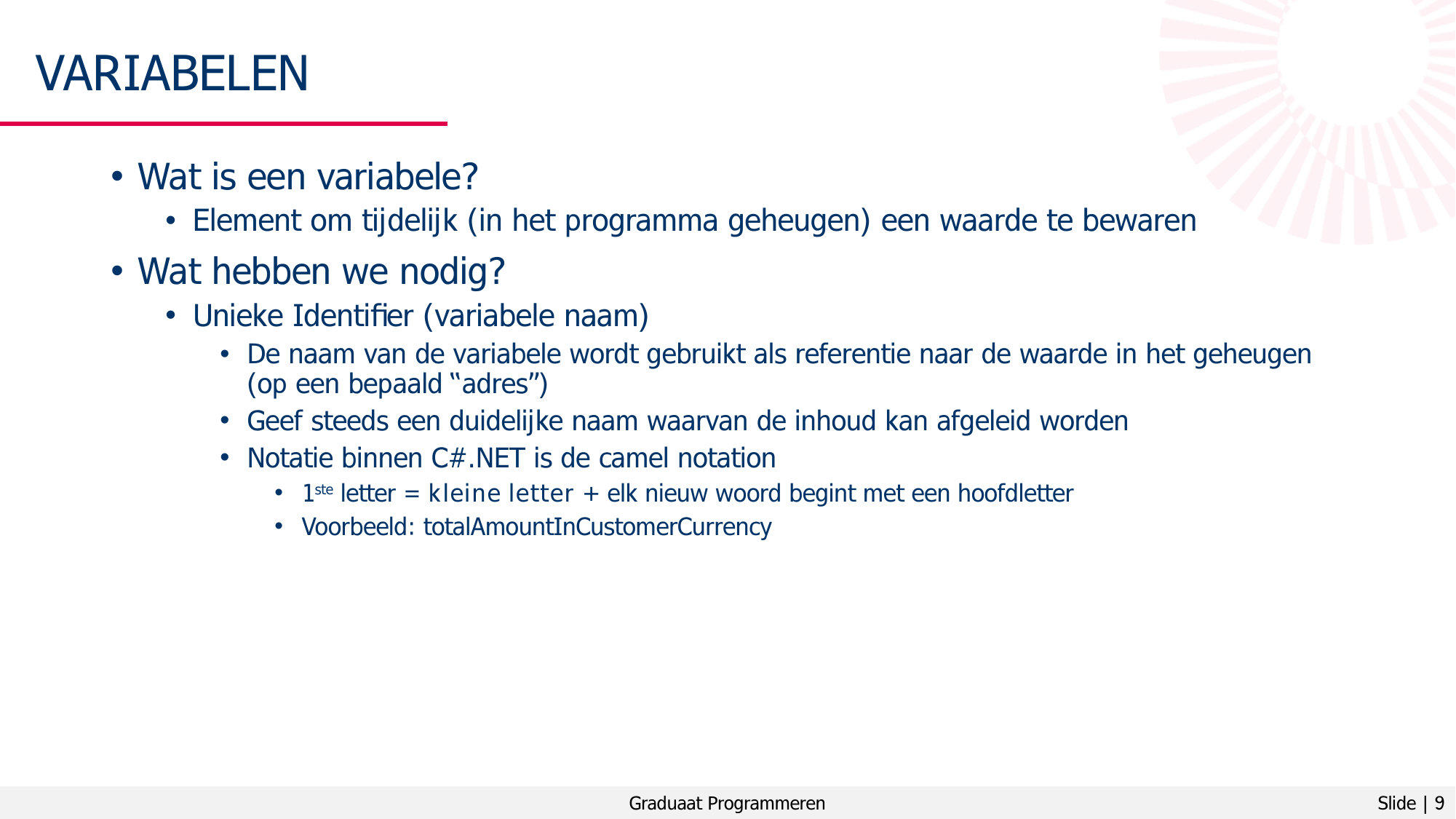

# Variabelen
Wat is een variabele?
Element om tijdelijk (in het programma geheugen) een waarde te bewaren
Wat hebben we nodig?
Unieke Identifier (variabele naam)
De naam van de variabele wordt gebruikt als referentie naar de waarde in het geheugen (op een bepaald “adres”)
Geef steeds een duidelijke naam waarvan de inhoud kan afgeleid worden
Notatie binnen C#.NET is de camel notation
1ste letter = kleine letter + elk nieuw woord begint met een hoofdletter
Voorbeeld: totalAmountInCustomerCurrency